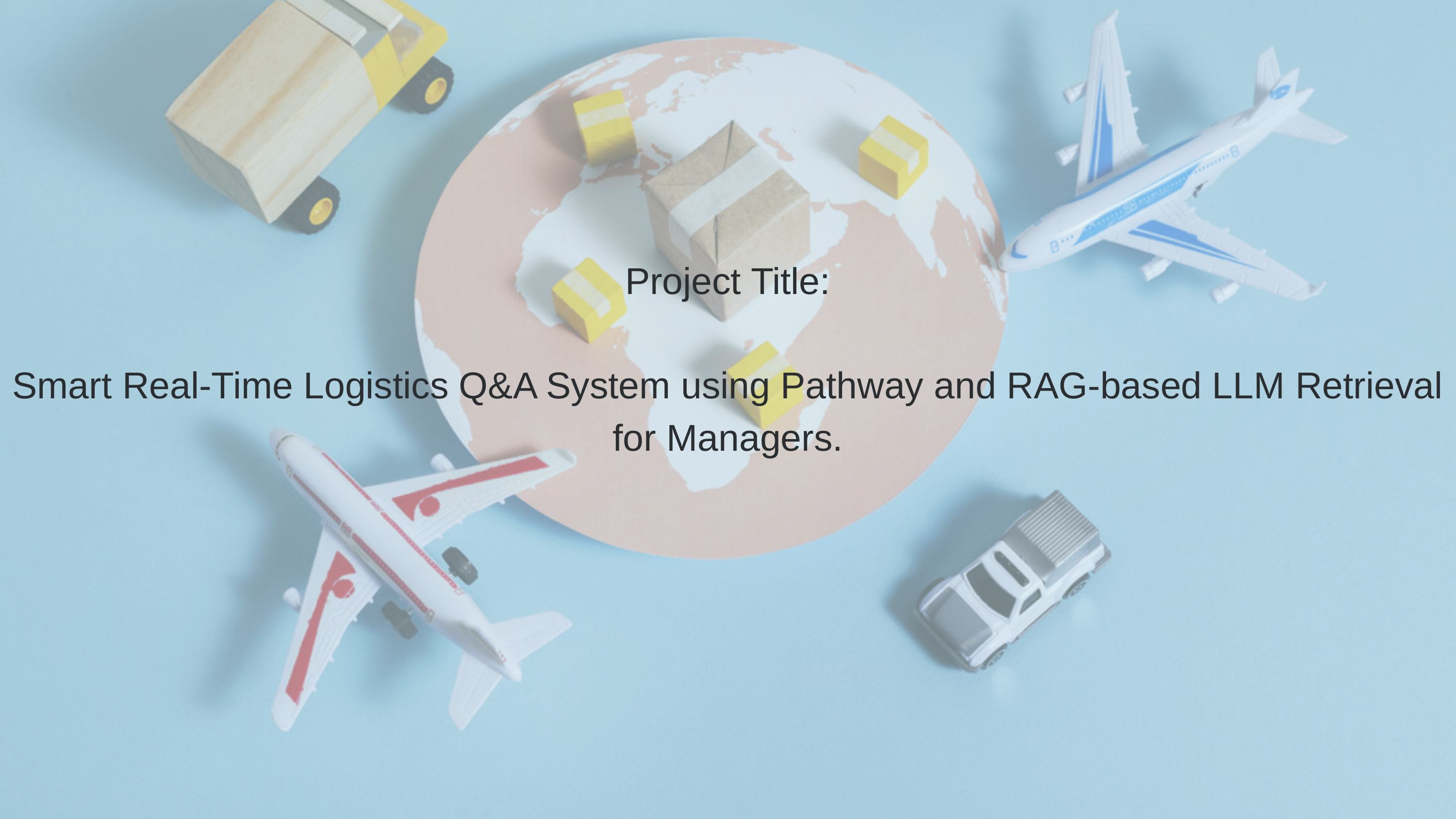

Project Title:

Smart Real-Time Logistics Q&A System using Pathway and RAG-based LLM Retrieval for Managers.